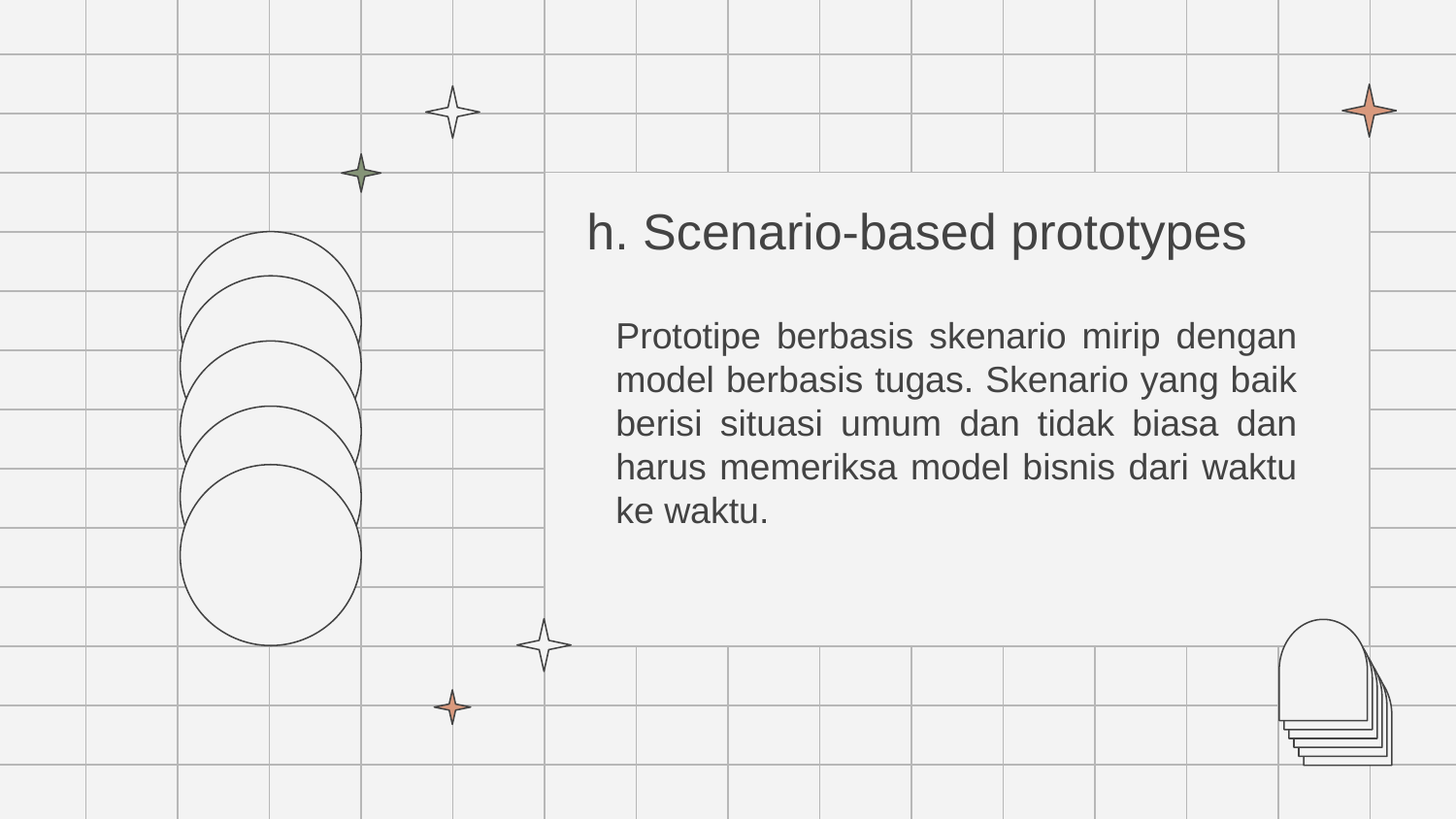

# h. Scenario-based prototypes
Prototipe berbasis skenario mirip dengan model berbasis tugas. Skenario yang baik berisi situasi umum dan tidak biasa dan harus memeriksa model bisnis dari waktu ke waktu.